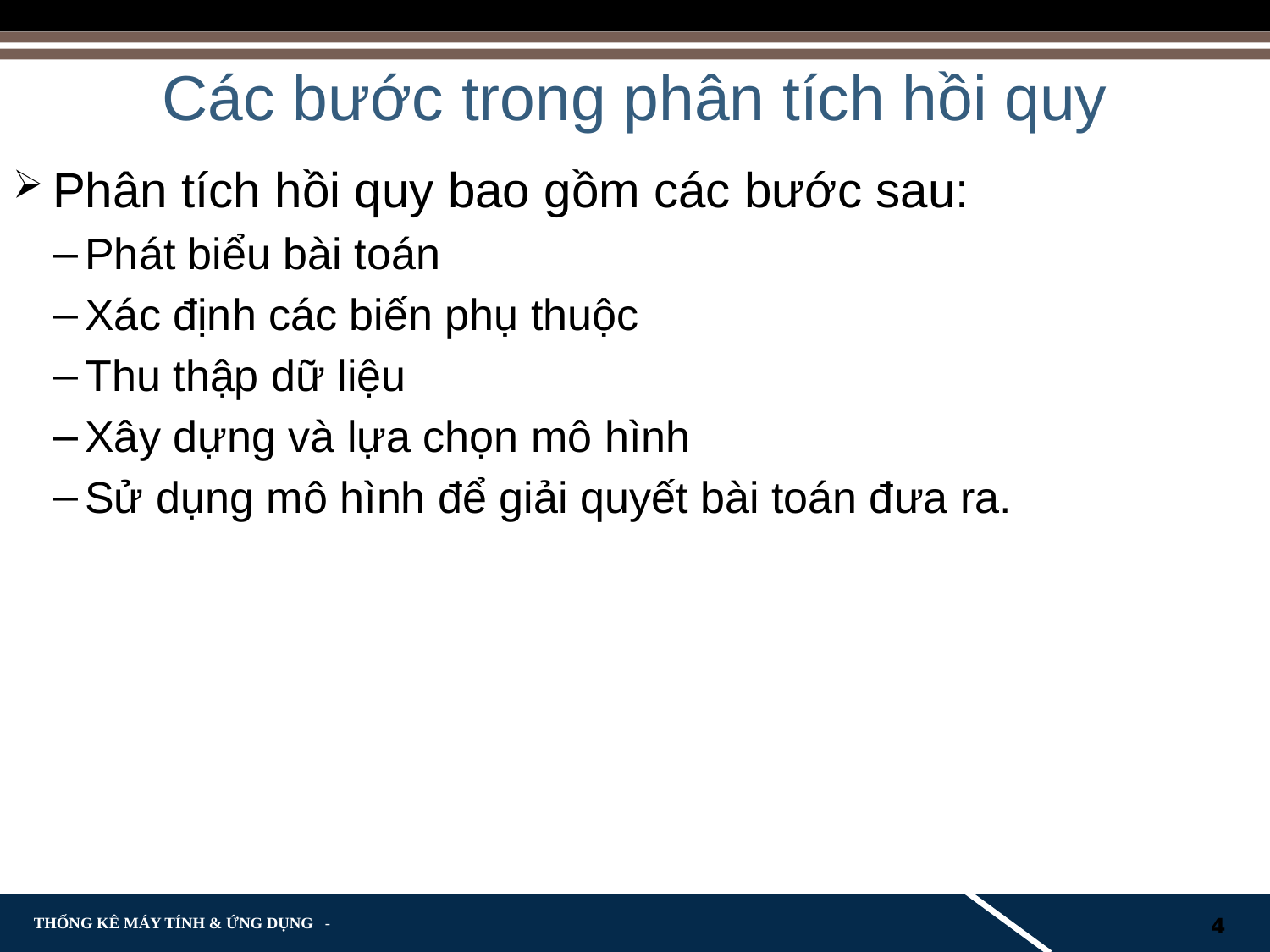

4
# Các bước trong phân tích hồi quy
Phân tích hồi quy bao gồm các bước sau:
Phát biểu bài toán
Xác định các biến phụ thuộc
Thu thập dữ liệu
Xây dựng và lựa chọn mô hình
Sử dụng mô hình để giải quyết bài toán đưa ra.